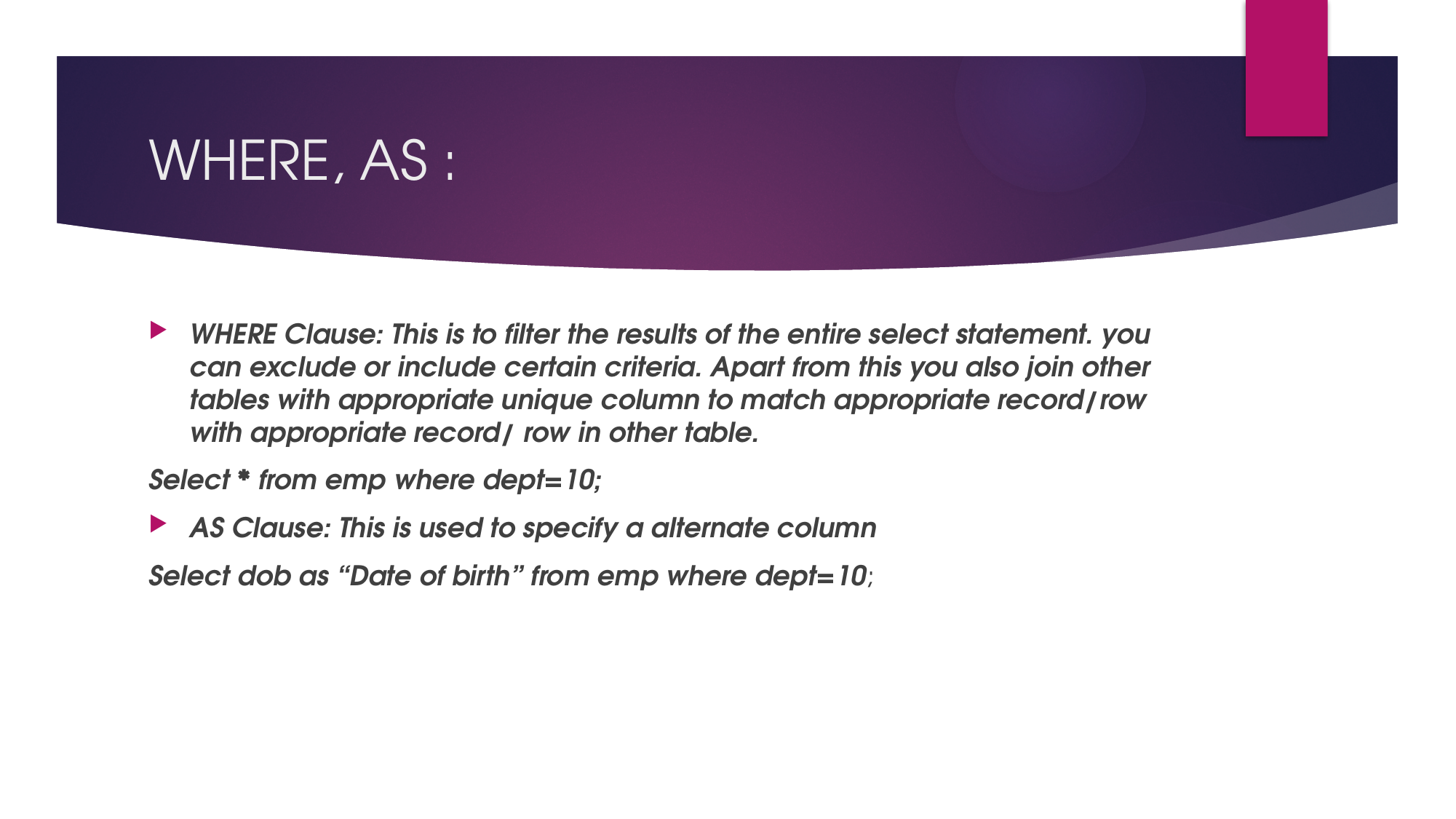

# WHERE, AS :
WHERE Clause: This is to filter the results of the entire select statement. you can exclude or include certain criteria. Apart from this you also join other tables with appropriate unique column to match appropriate record/row with appropriate record/ row in other table.
Select * from emp where dept=10;
AS Clause: This is used to specify a alternate column
Select dob as “Date of birth” from emp where dept=10;